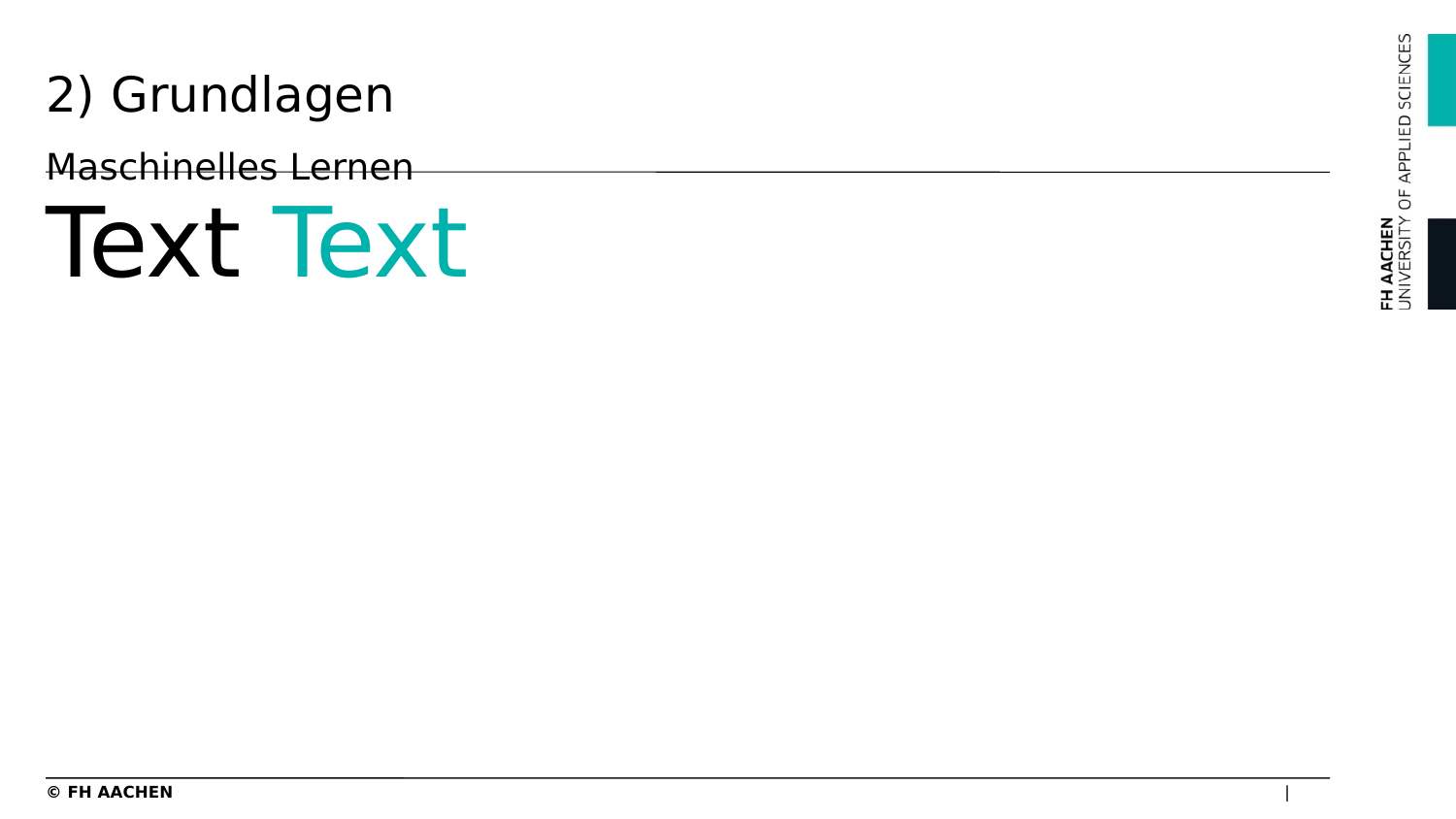

# 2) Grundlagen Maschinelles Lernen
Text Text
© FH AACHEN
  |
4